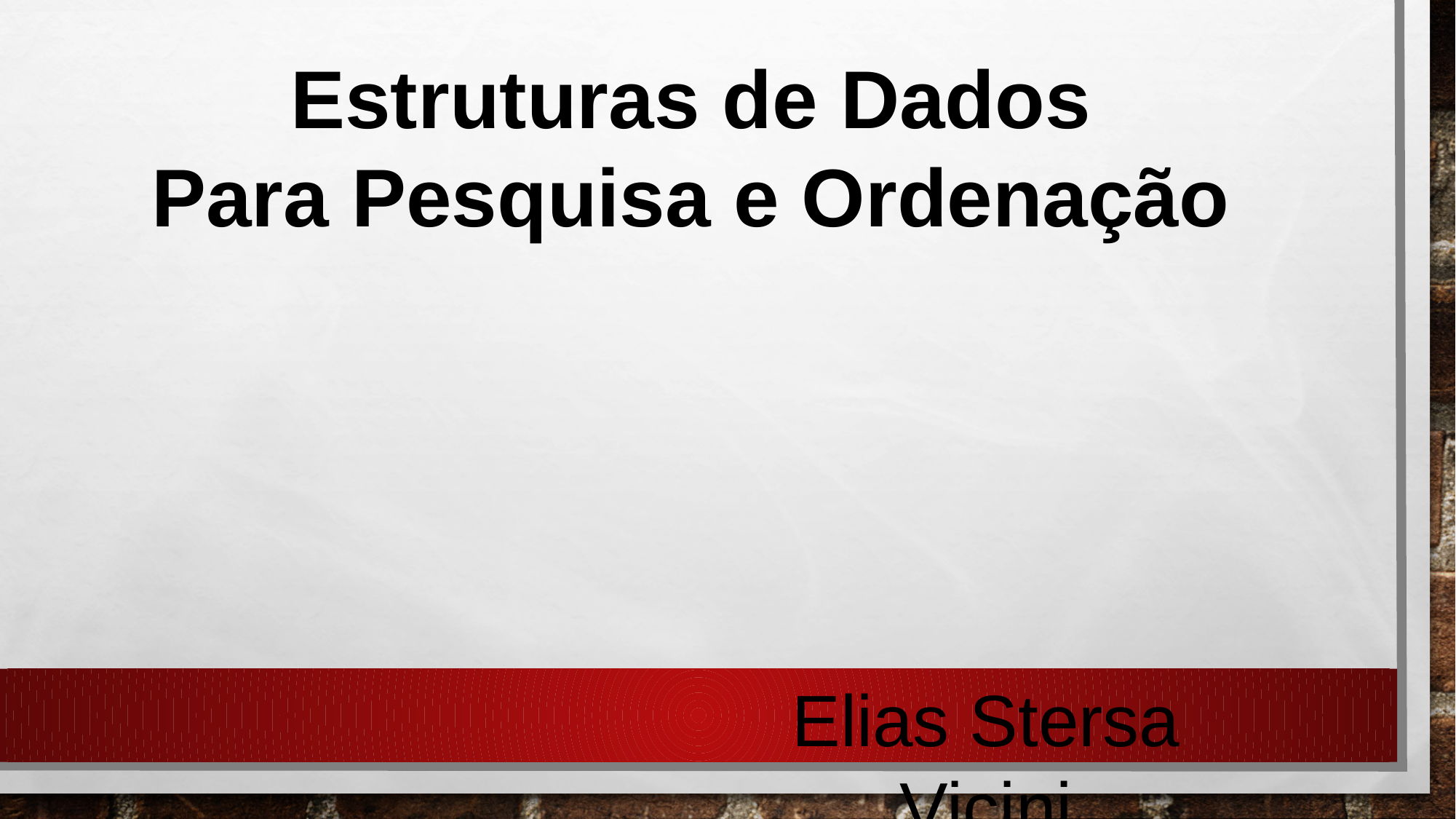

Estruturas de Dados
Para Pesquisa e Ordenação

Elias Stersa Vicini